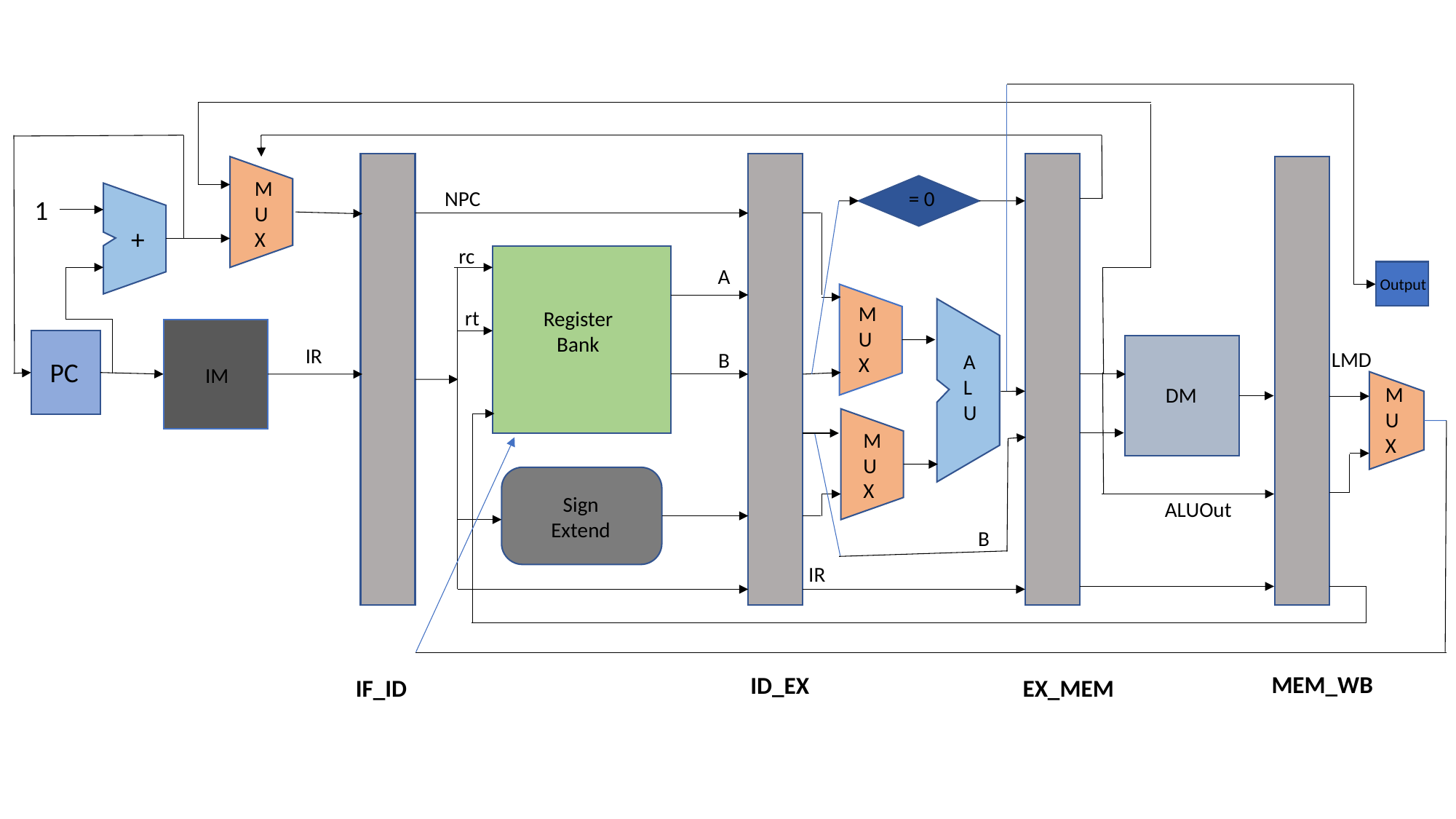

M
U
X

NPC
= 0

1

+
rc

A

Output
M
U
X
rt
Register
Bank

IR
LMD
B
A
L
U
PC
IM

M
U
X
DM

M
U
X

Sign
Extend
ALUOut
B
IR
MEM_WB
ID_EX
IF_ID
EX_MEM